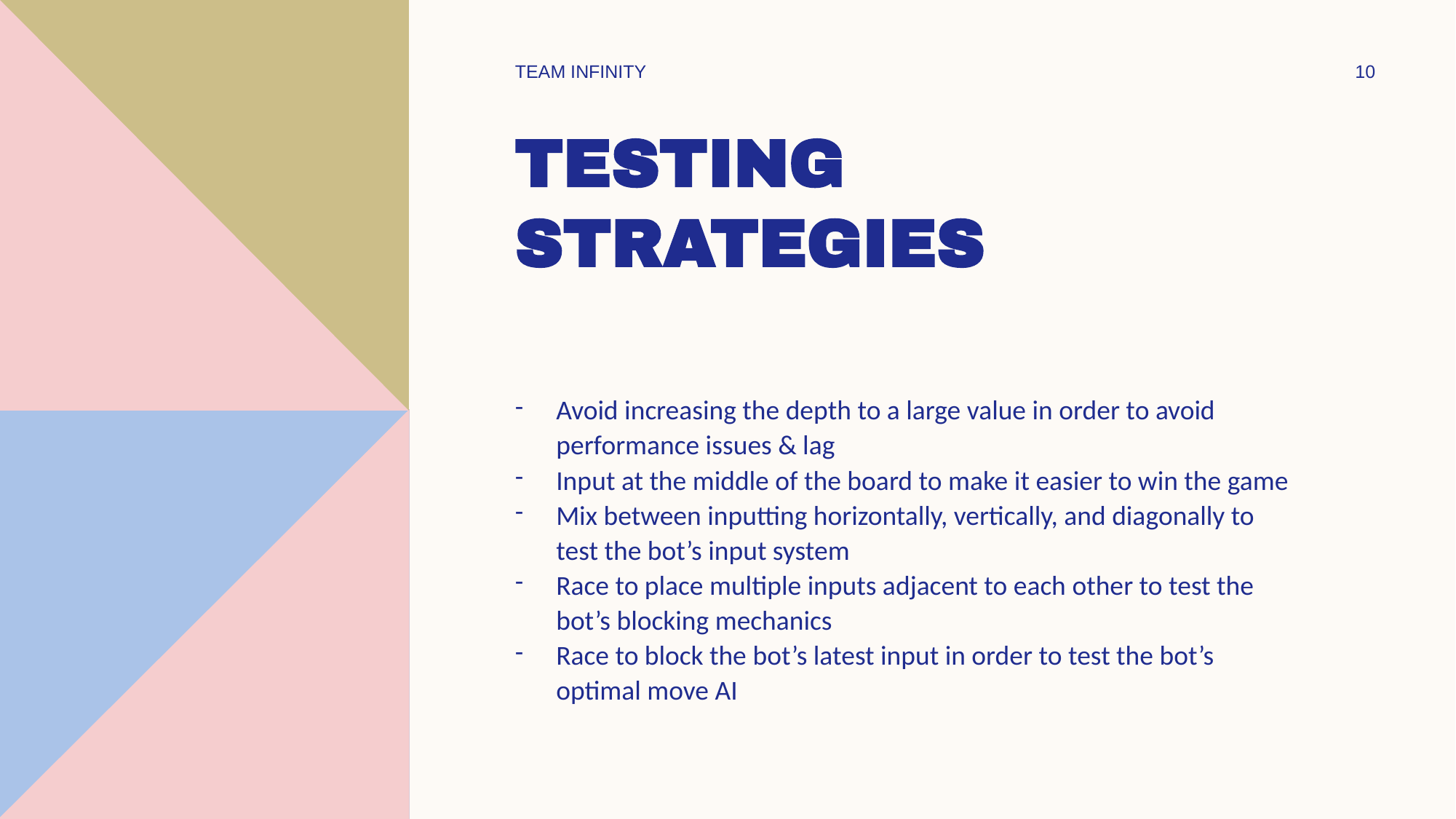

TEAM INFINITY
10
# TESTING STRATEGIES
Avoid increasing the depth to a large value in order to avoid performance issues & lag
Input at the middle of the board to make it easier to win the game
Mix between inputting horizontally, vertically, and diagonally to test the bot’s input system
Race to place multiple inputs adjacent to each other to test the bot’s blocking mechanics
Race to block the bot’s latest input in order to test the bot’s optimal move AI